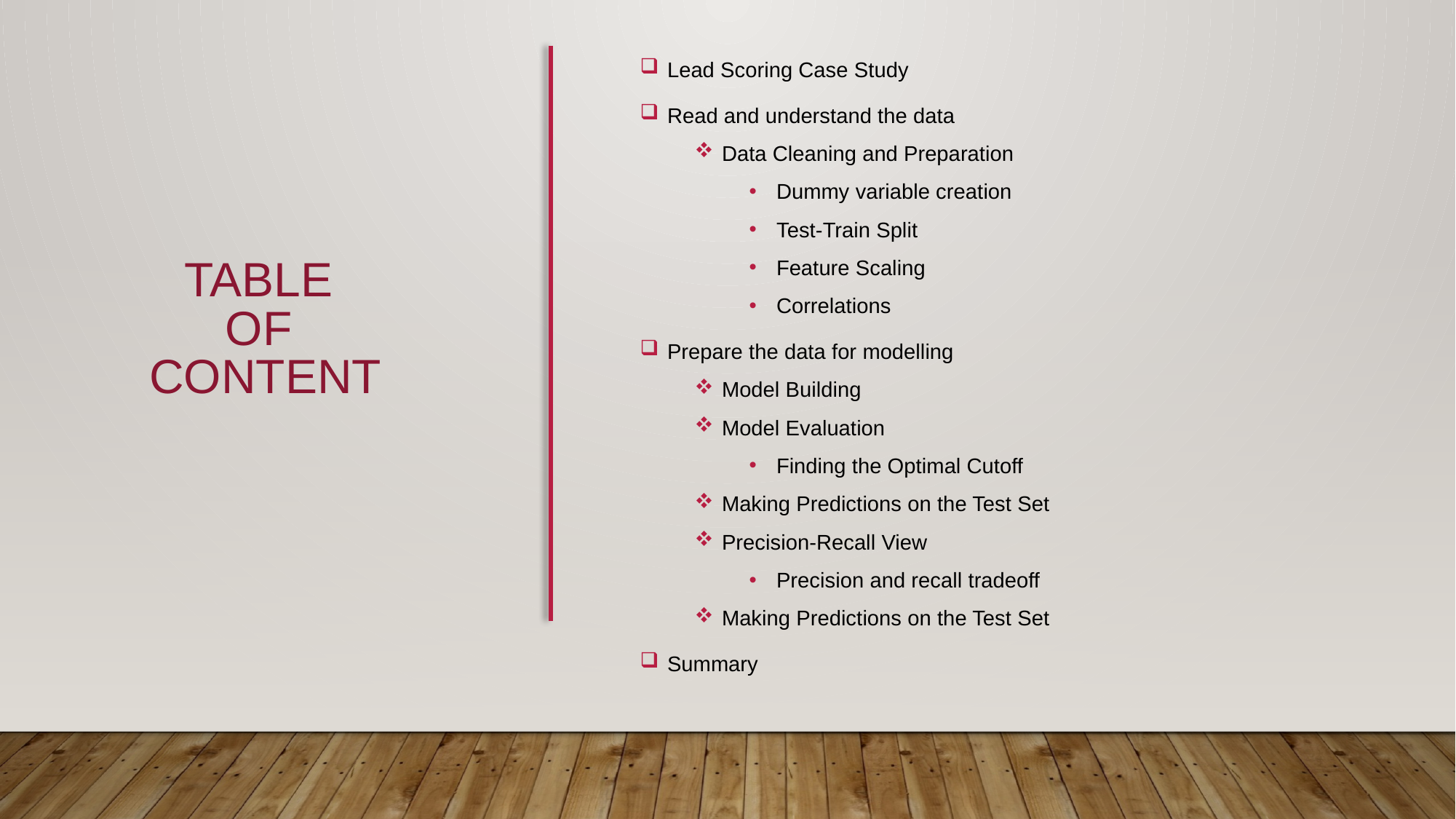

Lead Scoring Case Study
Read and understand the data
Data Cleaning and Preparation
Dummy variable creation
Test-Train Split
Feature Scaling
Correlations
Prepare the data for modelling
Model Building
Model Evaluation
Finding the Optimal Cutoff
Making Predictions on the Test Set
Precision-Recall View
Precision and recall tradeoff
Making Predictions on the Test Set
Summary
TABLE
OF
CONTENT